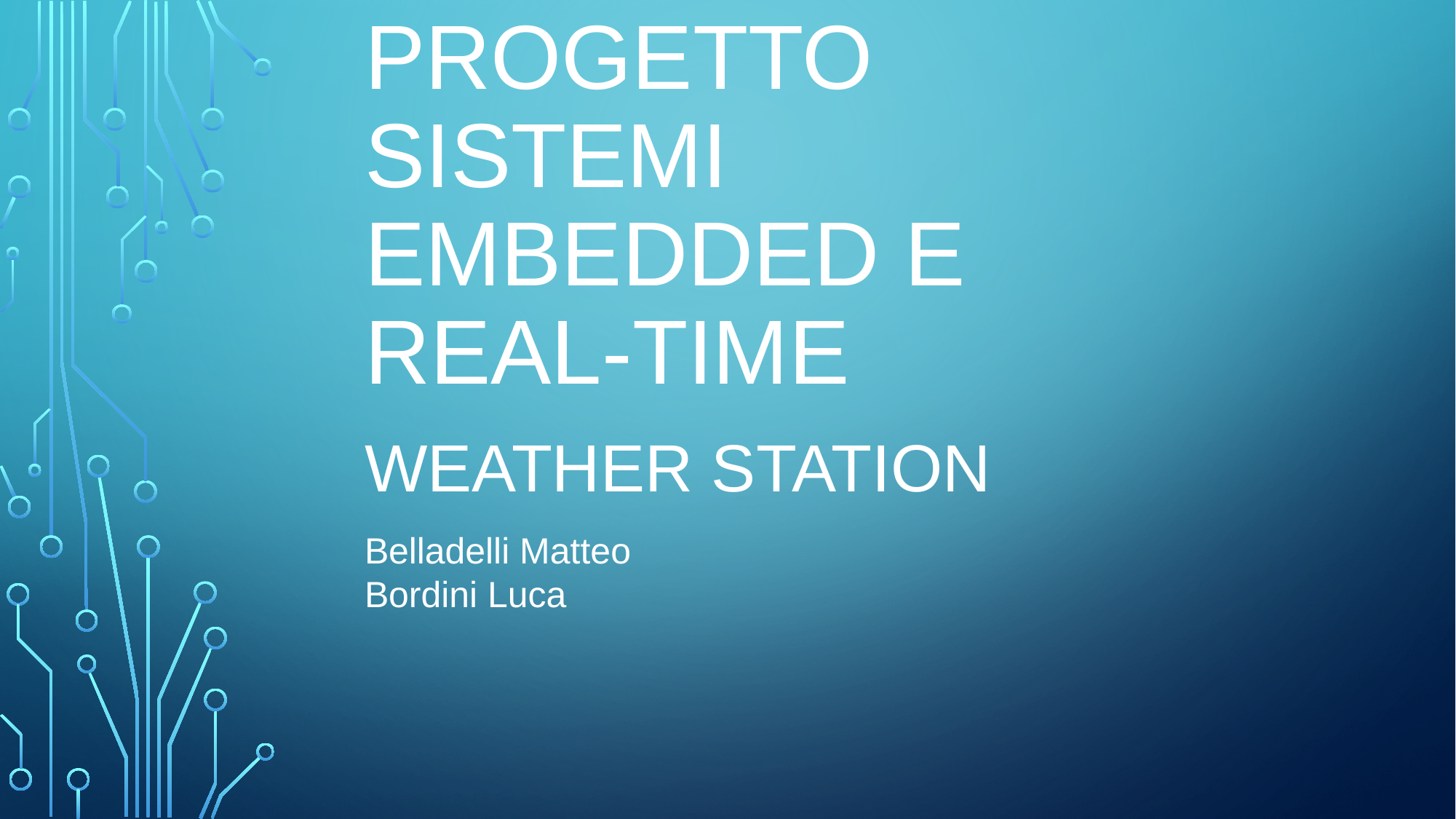

# Progetto sistemi embedded E REAL-TIME
WEATHER STATION
Belladelli Matteo
Bordini Luca